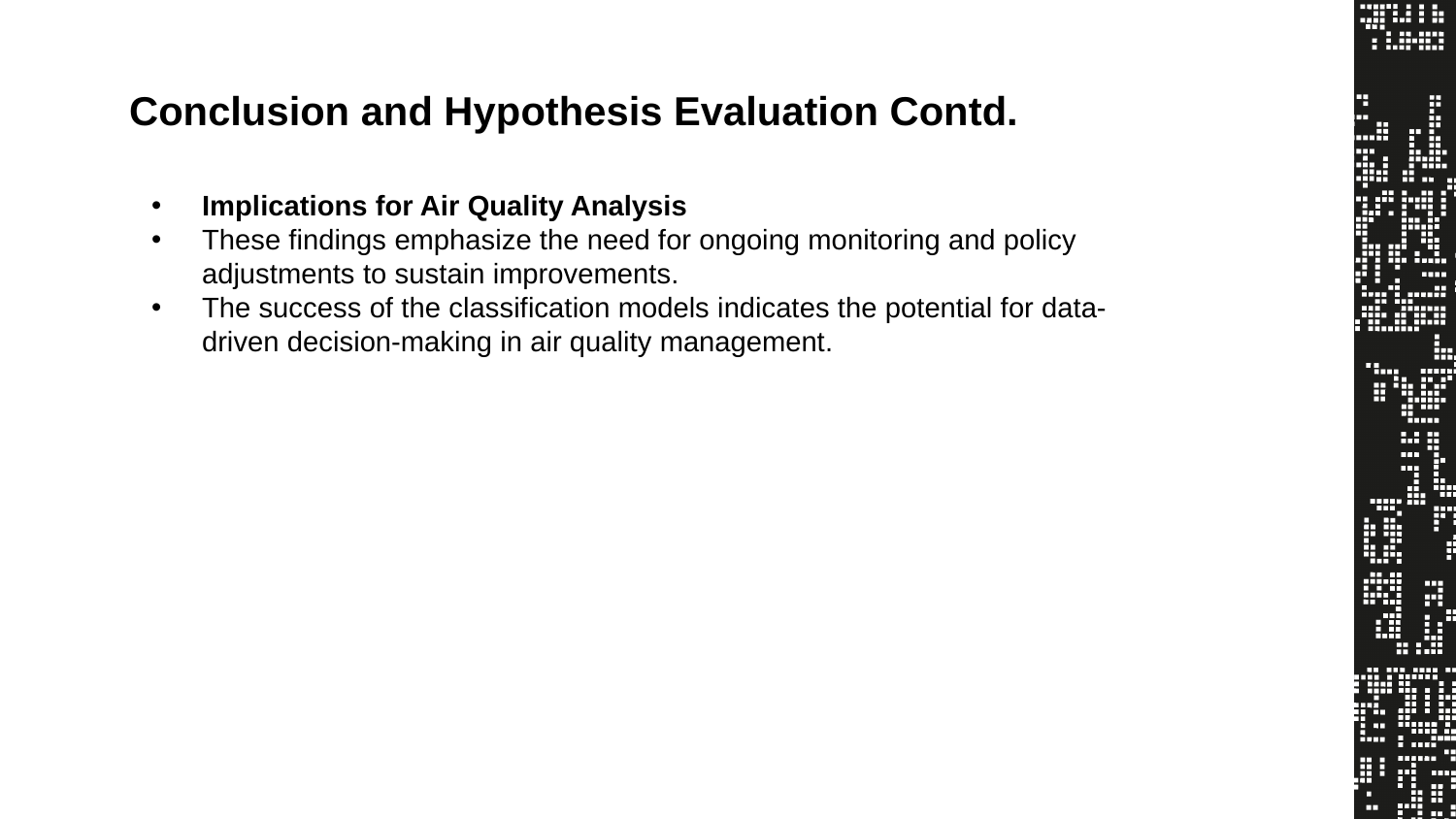

Conclusion and Hypothesis Evaluation Contd.
Implications for Air Quality Analysis
These findings emphasize the need for ongoing monitoring and policy adjustments to sustain improvements.
The success of the classification models indicates the potential for data-driven decision-making in air quality management.